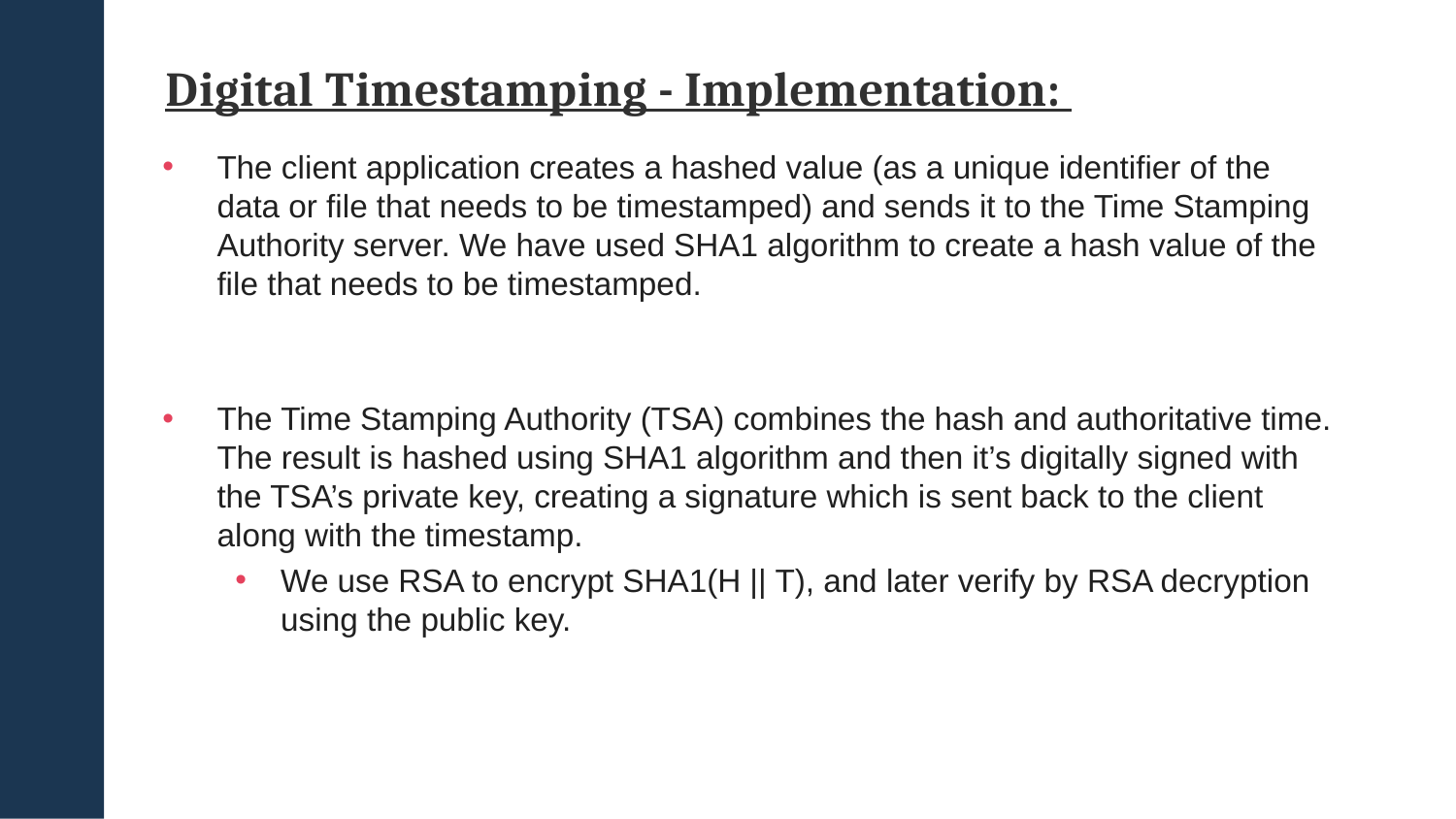

Digital Timestamping - Implementation:
The client application creates a hashed value (as a unique identifier of the data or file that needs to be timestamped) and sends it to the Time Stamping Authority server. We have used SHA1 algorithm to create a hash value of the file that needs to be timestamped.

The Time Stamping Authority (TSA) combines the hash and authoritative time. The result is hashed using SHA1 algorithm and then it’s digitally signed with the TSA’s private key, creating a signature which is sent back to the client along with the timestamp.
We use RSA to encrypt SHA1(H || T), and later verify by RSA decryption using the public key.